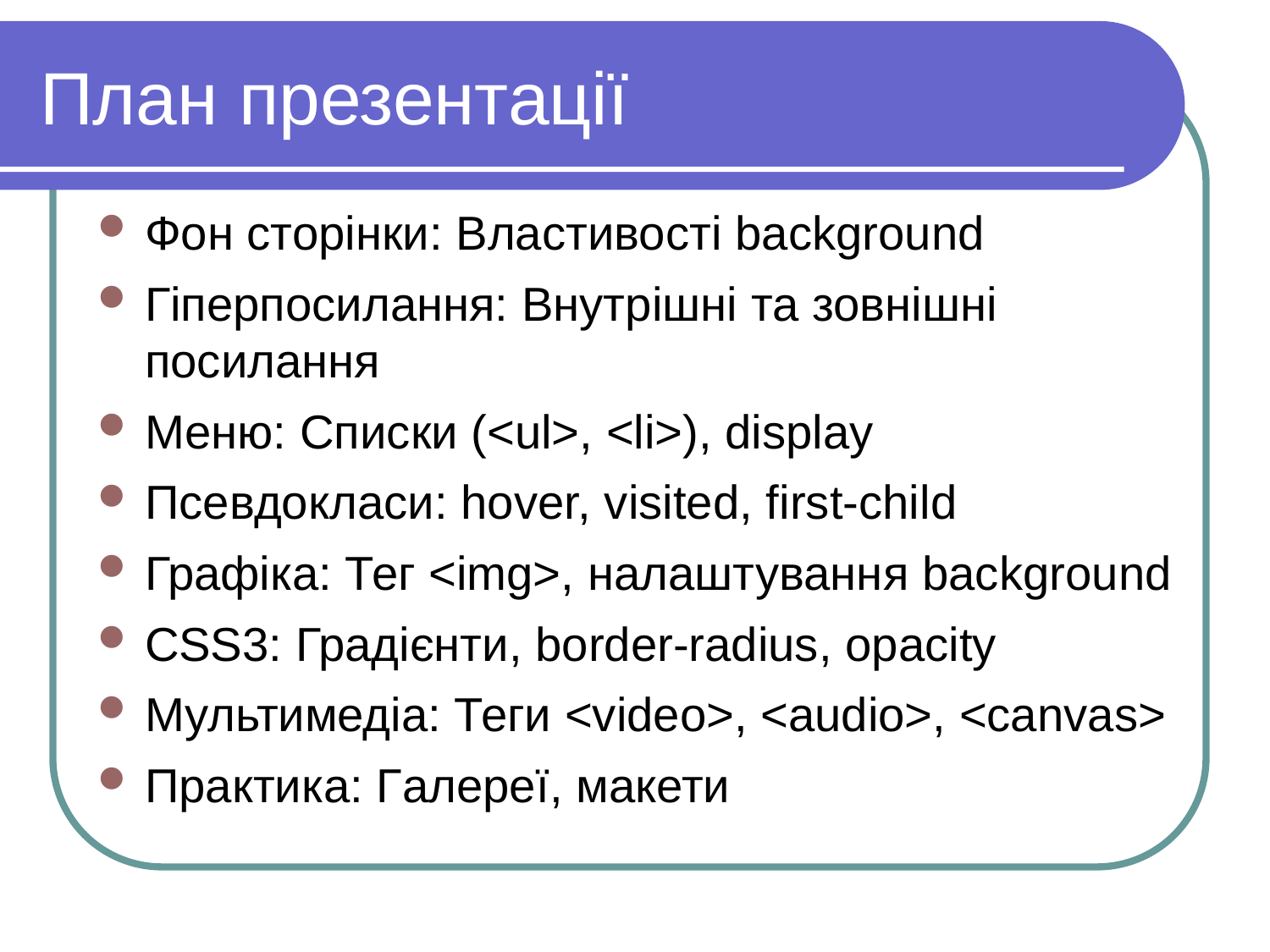

План презентації
Фон сторінки: Властивості background
Гіперпосилання: Внутрішні та зовнішні посилання
Меню: Списки (<ul>, <li>), display
Псевдокласи: hover, visited, first-child
Графіка: Тег <img>, налаштування background
CSS3: Градієнти, border-radius, opacity
Мультимедіа: Теги <video>, <audio>, <canvas>
Практика: Галереї, макети